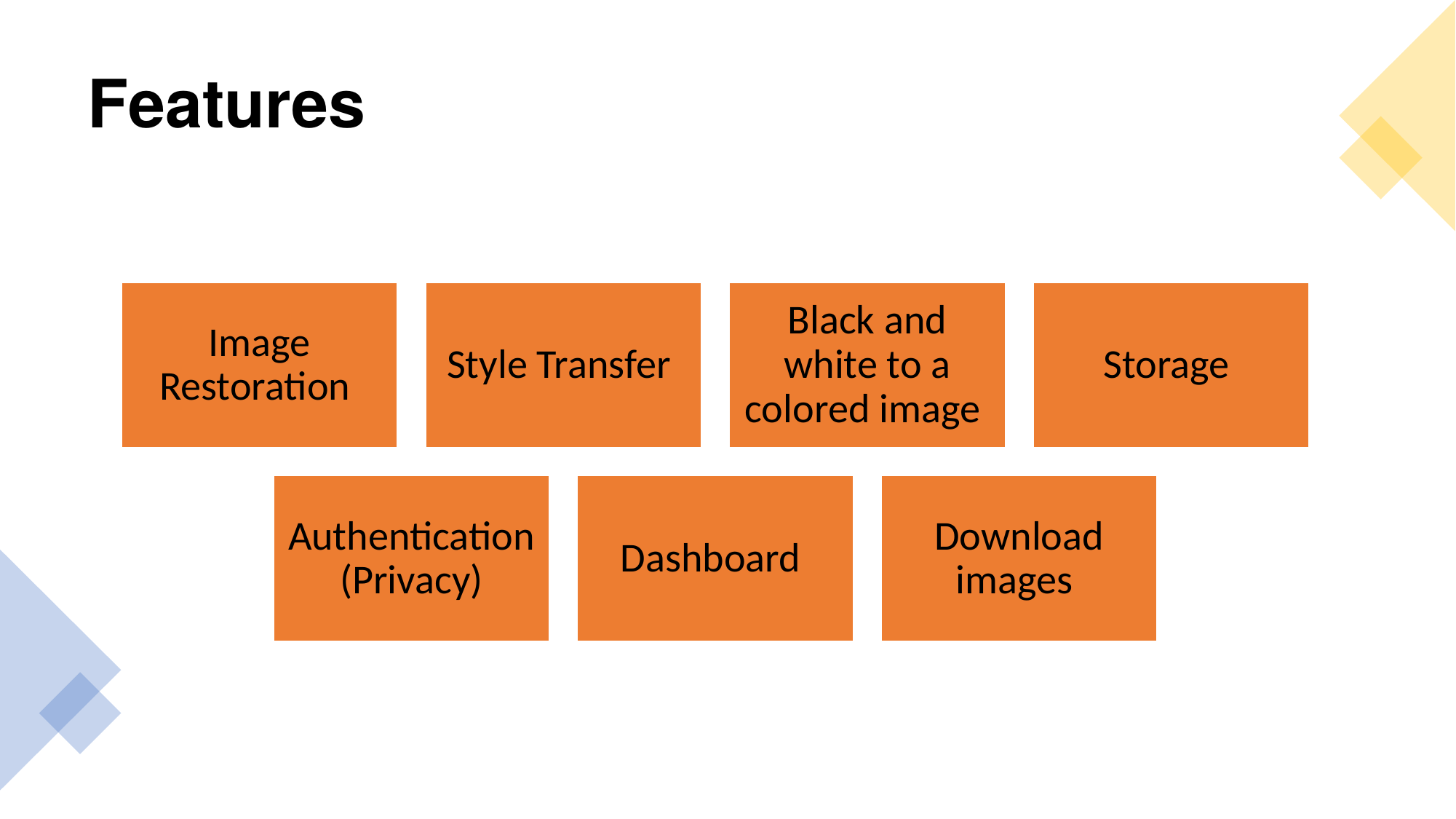

# Features
Image Restoration
Style Transfer
Black and white to a colored image
Storage
Authentication (Privacy)
Dashboard
Download images